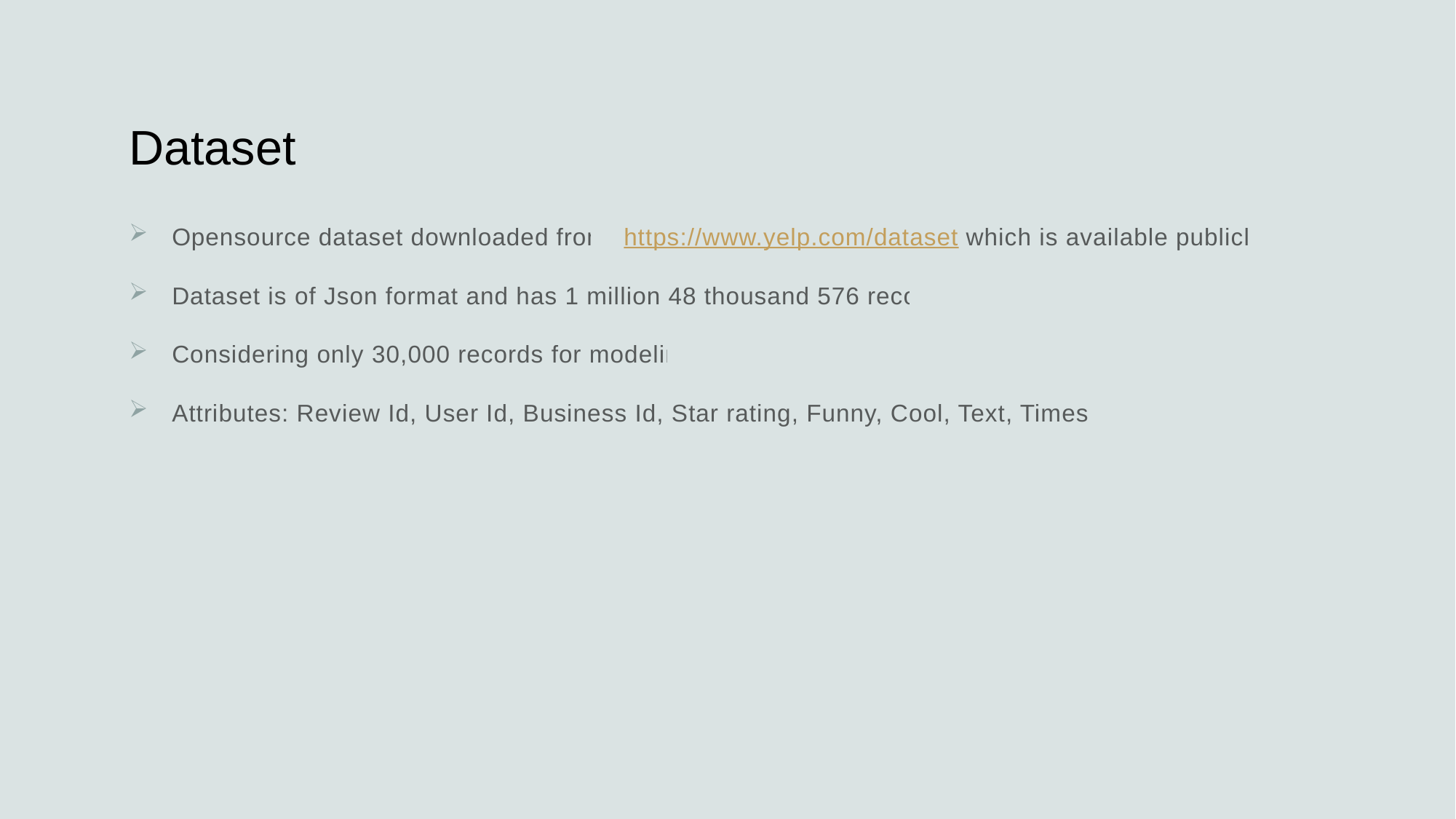

# Dataset
Opensource dataset downloaded from: https://www.yelp.com/dataset which is available publicly.
Dataset is of Json format and has 1 million 48 thousand 576 records.
Considering only 30,000 records for modeling.
Attributes: Review Id, User Id, Business Id, Star rating, Funny, Cool, Text, Timestamp.